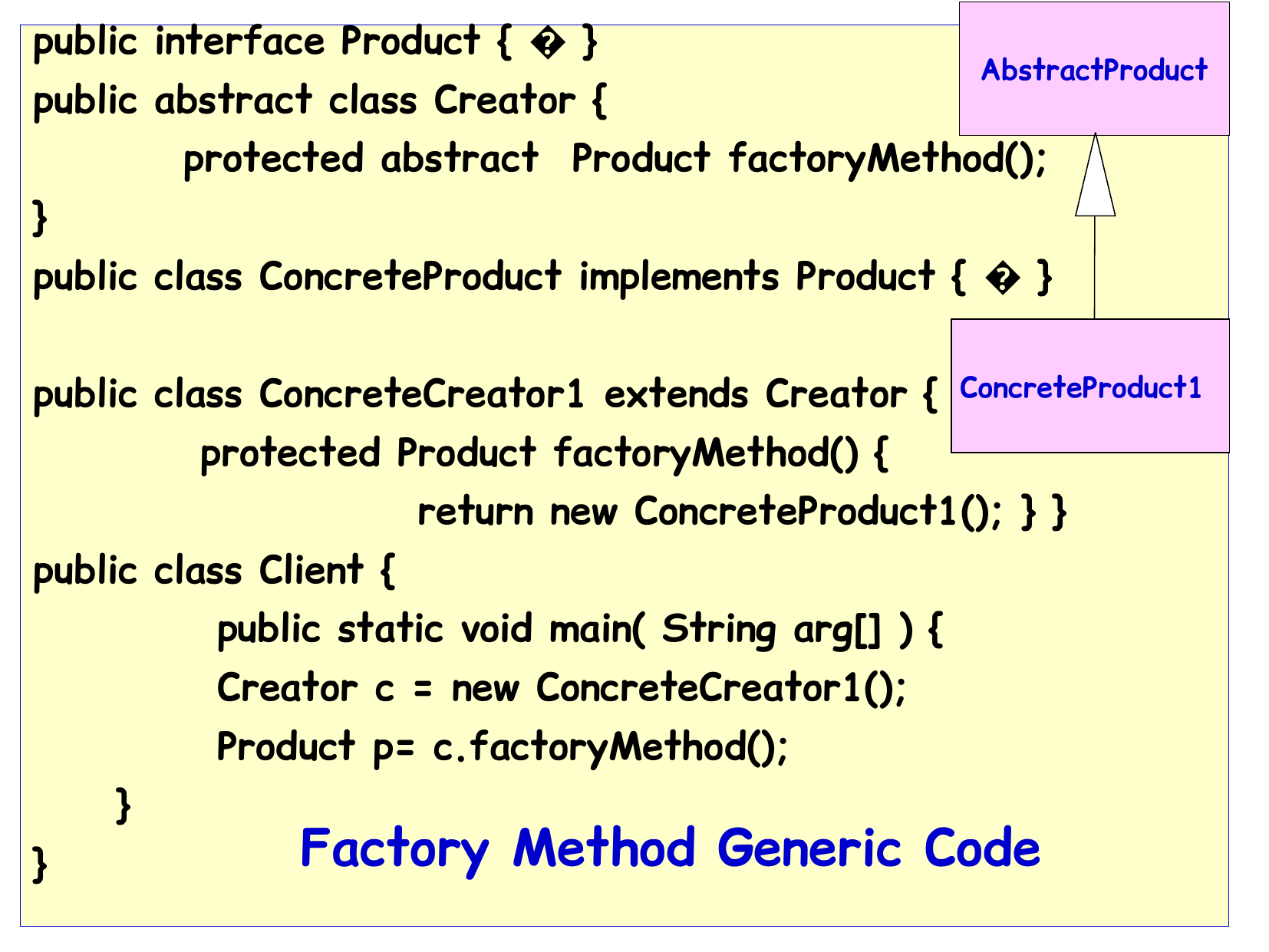

AbstractProduct

ConcreteProduct1
public interface Product { � }
public abstract class Creator {
         protected abstract  Product factoryMethod();
}
public class ConcreteProduct implements Product { � }

public class ConcreteCreator1 extends Creator {
          protected Product factoryMethod() {
                       return new ConcreteProduct1(); } }
public class Client {
           public static void main( String arg[] ) {
           Creator c = new ConcreteCreator1();
           Product p= c.factoryMethod();
     }
}
Factory Method Generic Code